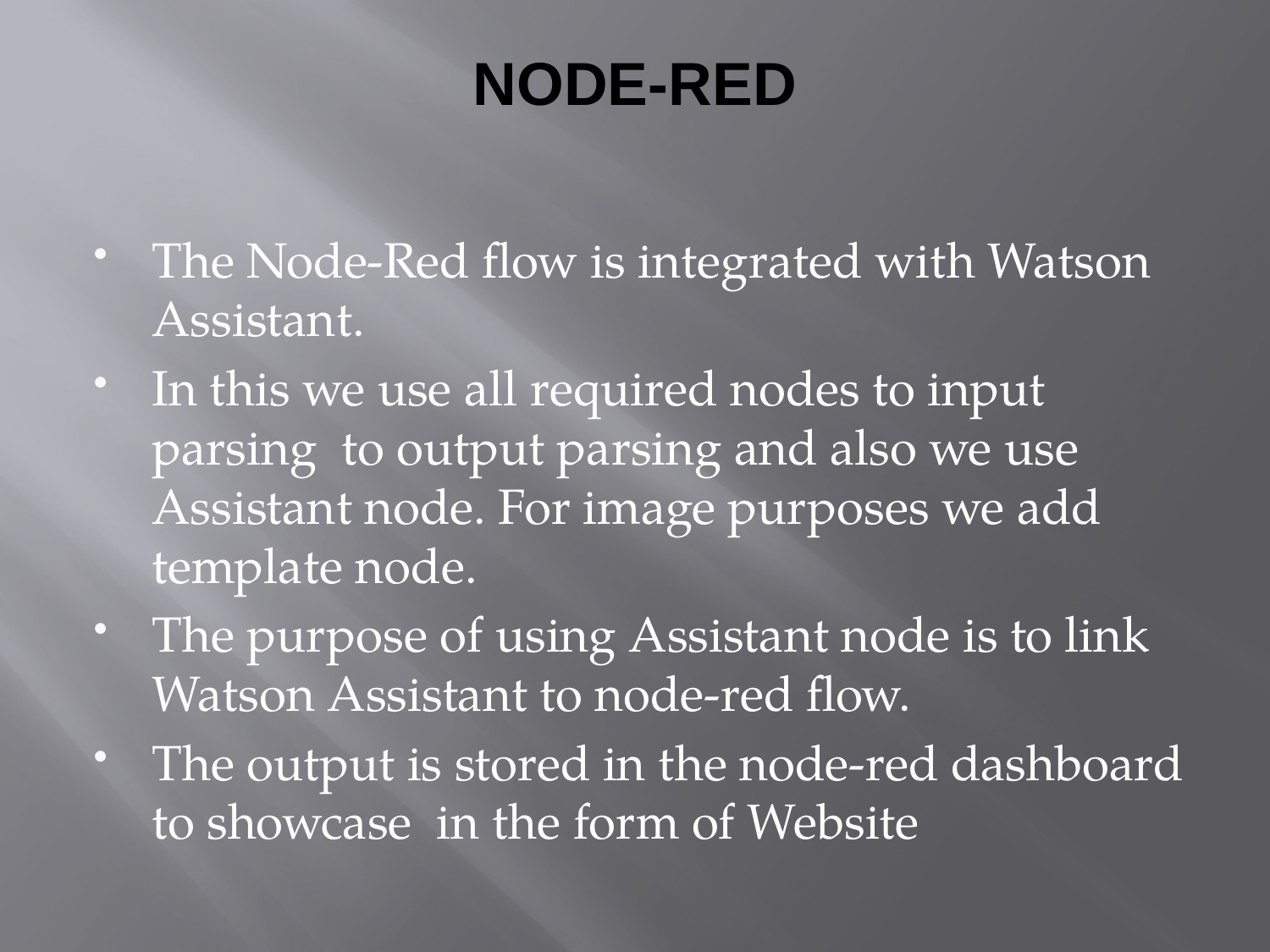

# NODE-RED
The Node-Red flow is integrated with Watson Assistant.
In this we use all required nodes to input parsing  to output parsing and also we use Assistant node. For image purposes we add template node.
The purpose of using Assistant node is to link Watson Assistant to node-red flow.
The output is stored in the node-red dashboard to showcase  in the form of Website